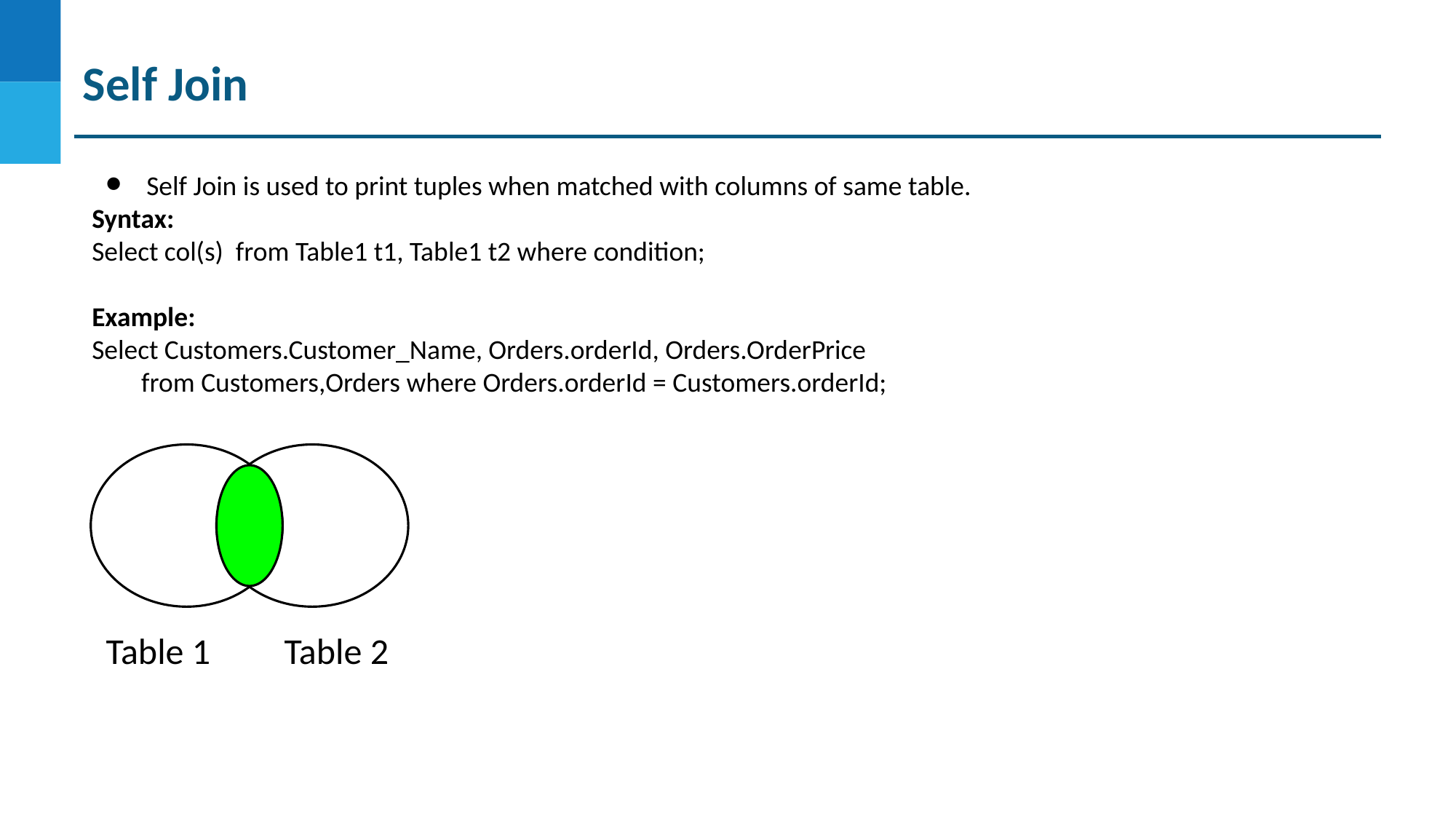

Self Join
Self Join is used to print tuples when matched with columns of same table.
Syntax:
Select col(s)  from Table1 t1, Table1 t2 where condition;

Example:
Select Customers.Customer_Name, Orders.orderId, Orders.OrderPrice
        from Customers,Orders where Orders.orderId = Customers.orderId;

   Table 1         Table 2